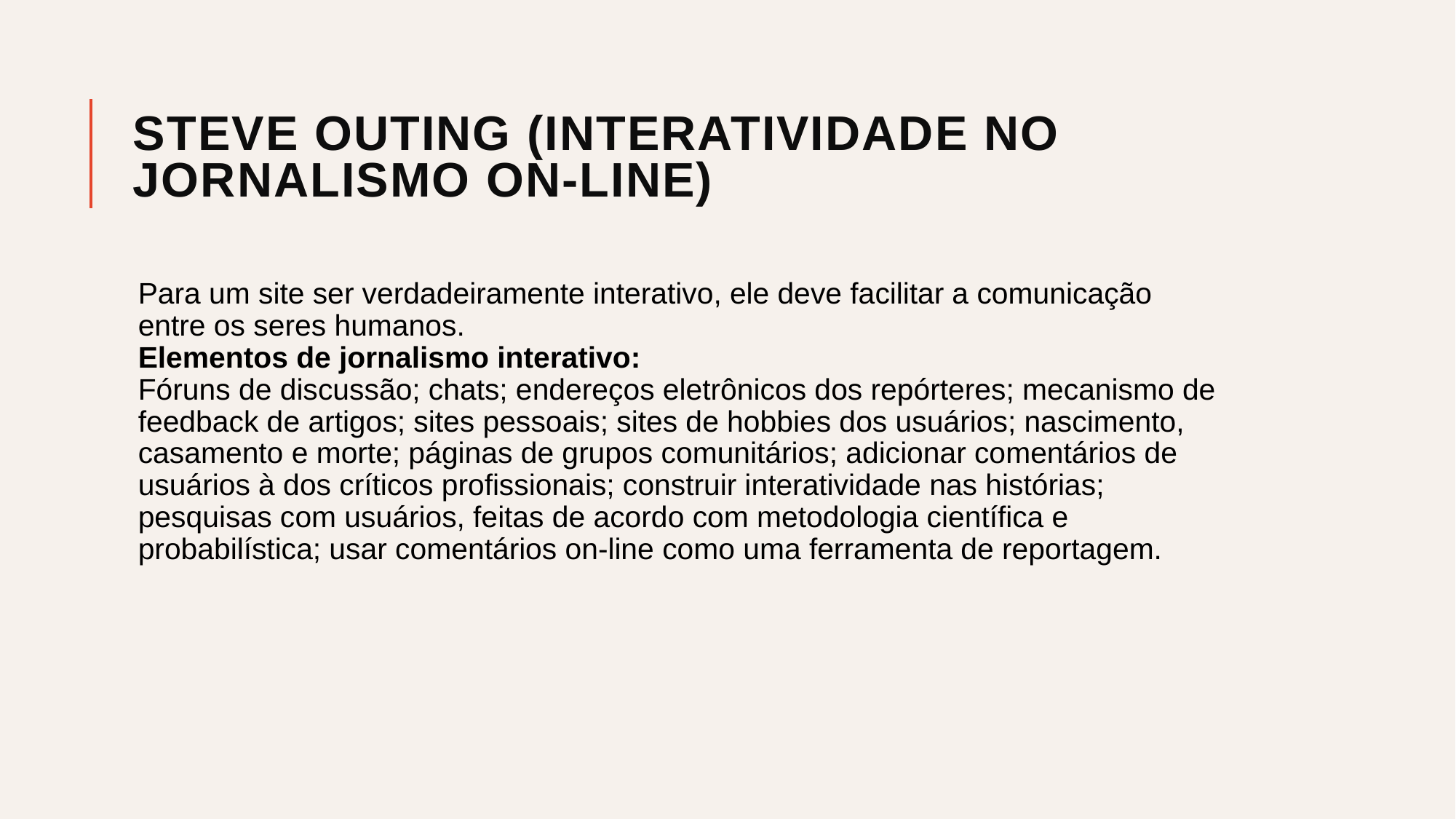

# Steve Outing (Interatividade no jornalismo on-line)
Para um site ser verdadeiramente interativo, ele deve facilitar a comunicação
entre os seres humanos.
Elementos de jornalismo interativo:
Fóruns de discussão; chats; endereços eletrônicos dos repórteres; mecanismo de
feedback de artigos; sites pessoais; sites de hobbies dos usuários; nascimento,
casamento e morte; páginas de grupos comunitários; adicionar comentários de
usuários à dos críticos profissionais; construir interatividade nas histórias;
pesquisas com usuários, feitas de acordo com metodologia científica e
probabilística; usar comentários on-line como uma ferramenta de reportagem.